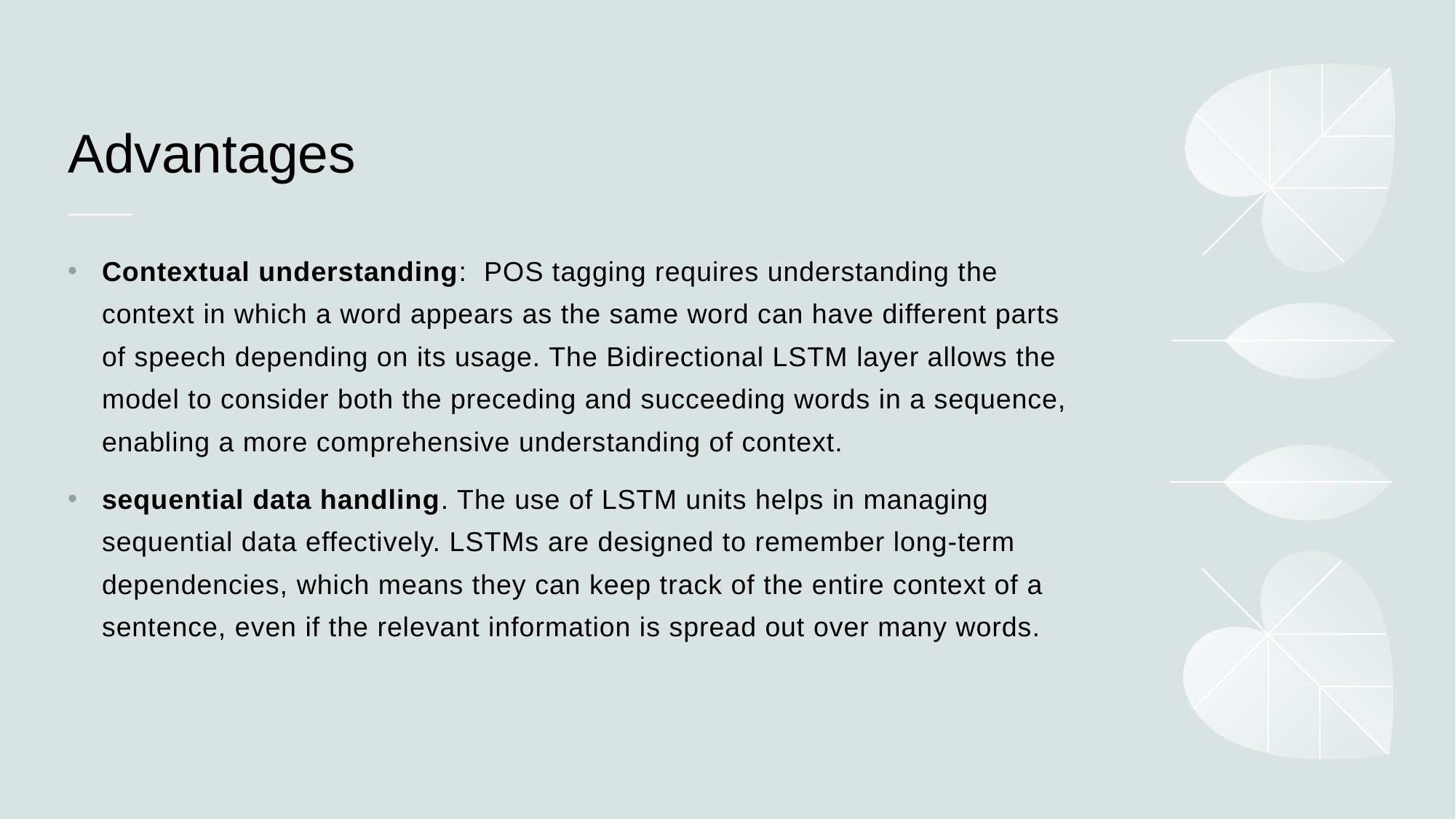

# Advantages
Contextual understanding:  POS tagging requires understanding the context in which a word appears as the same word can have different parts of speech depending on its usage. The Bidirectional LSTM layer allows the model to consider both the preceding and succeeding words in a sequence, enabling a more comprehensive understanding of context.
sequential data handling. The use of LSTM units helps in managing sequential data effectively. LSTMs are designed to remember long-term dependencies, which means they can keep track of the entire context of a sentence, even if the relevant information is spread out over many words.